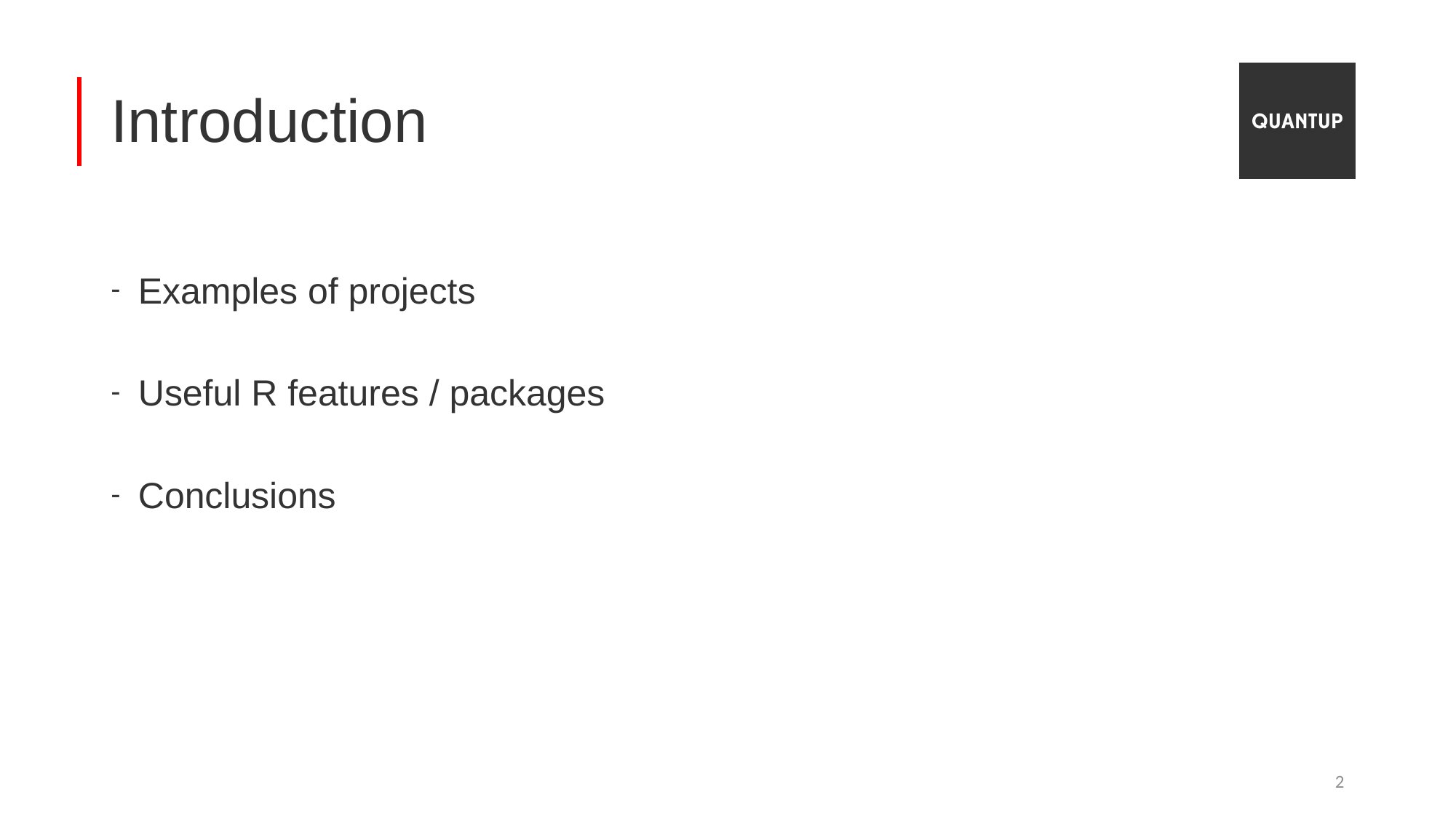

# Introduction
Examples of projects
Useful R features / packages
Conclusions
2